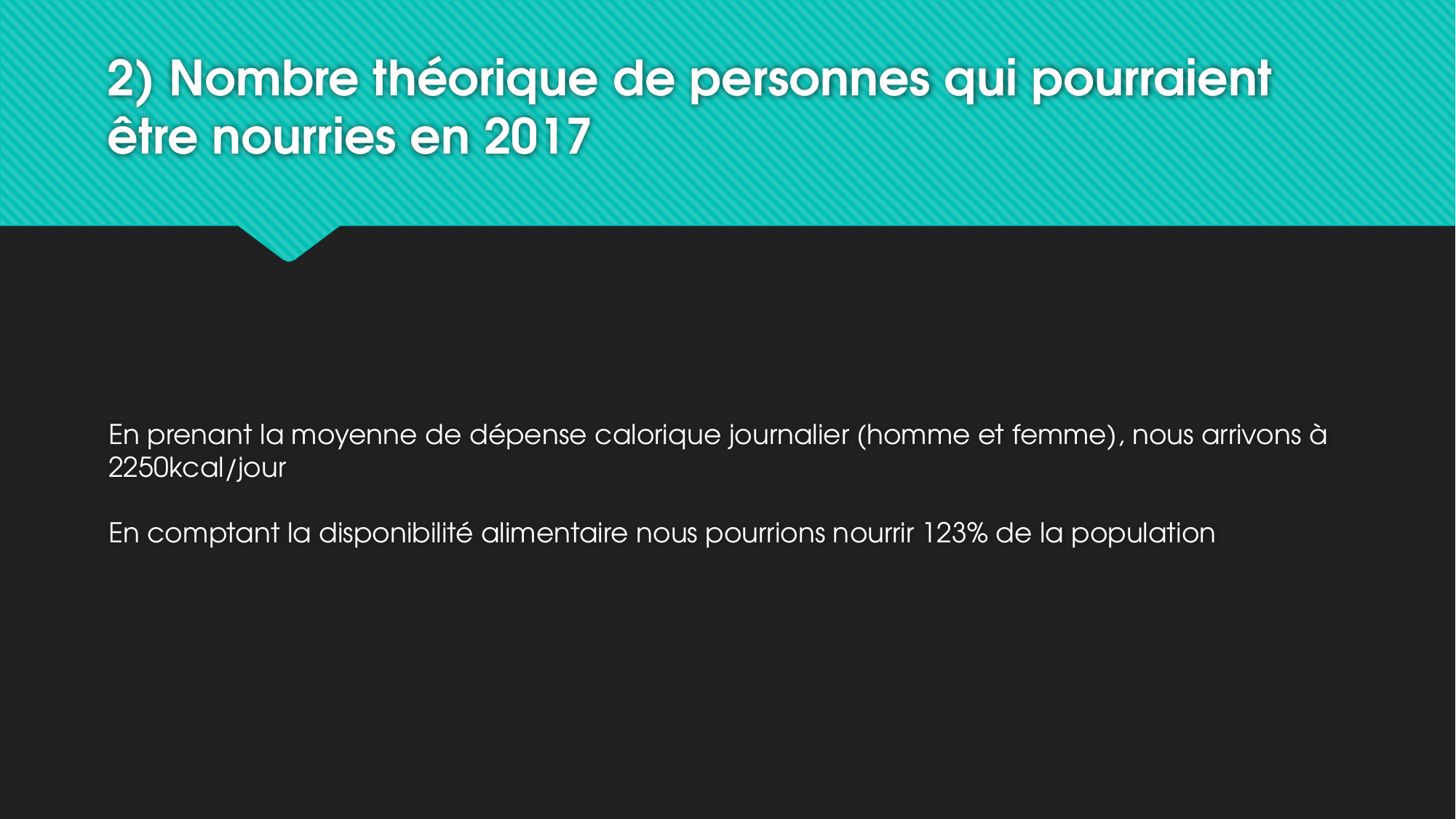

# 2) Nombre théorique de personnes qui pourraient être nourries en 2017
En prenant la moyenne de dépense calorique journalier (homme et femme), nous arrivons à 2250kcal/jour

En comptant la disponibilité alimentaire nous pourrions nourrir 123% de la population